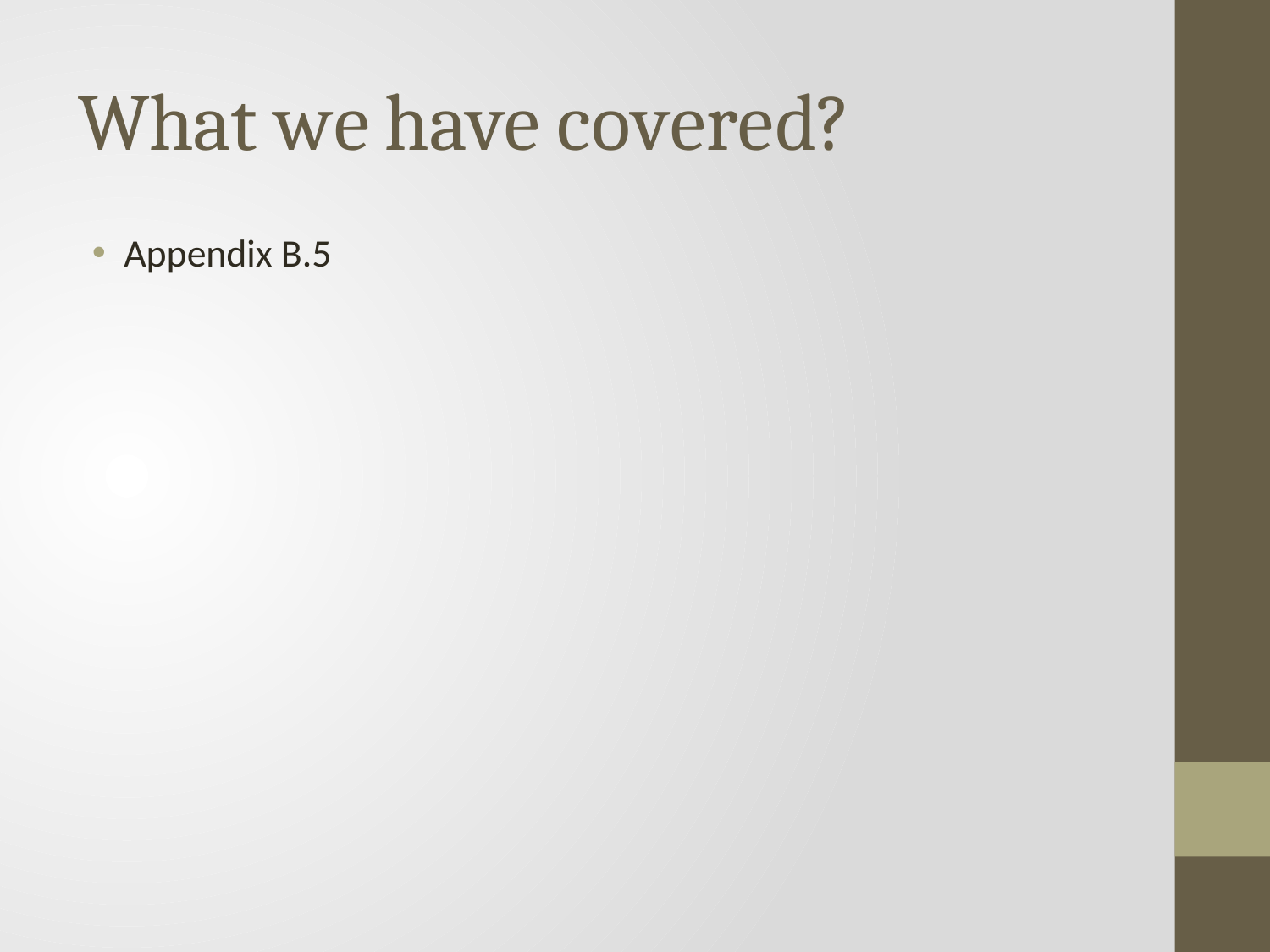

# What we have covered?
Appendix B.5